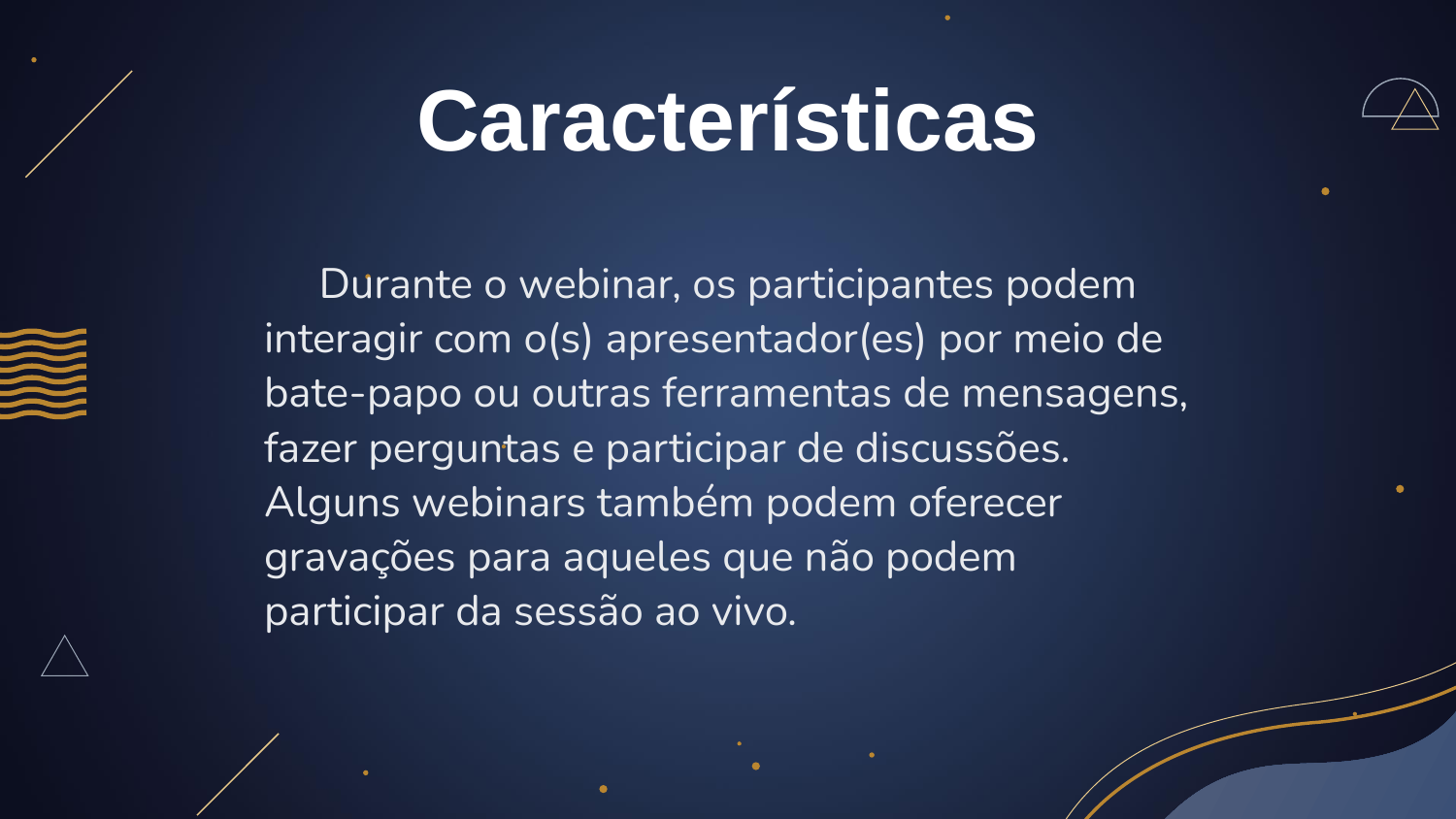

# Características
     Durante o webinar, os participantes podem interagir com o(s) apresentador(es) por meio de bate-papo ou outras ferramentas de mensagens, fazer perguntas e participar de discussões. Alguns webinars também podem oferecer gravações para aqueles que não podem participar da sessão ao vivo.